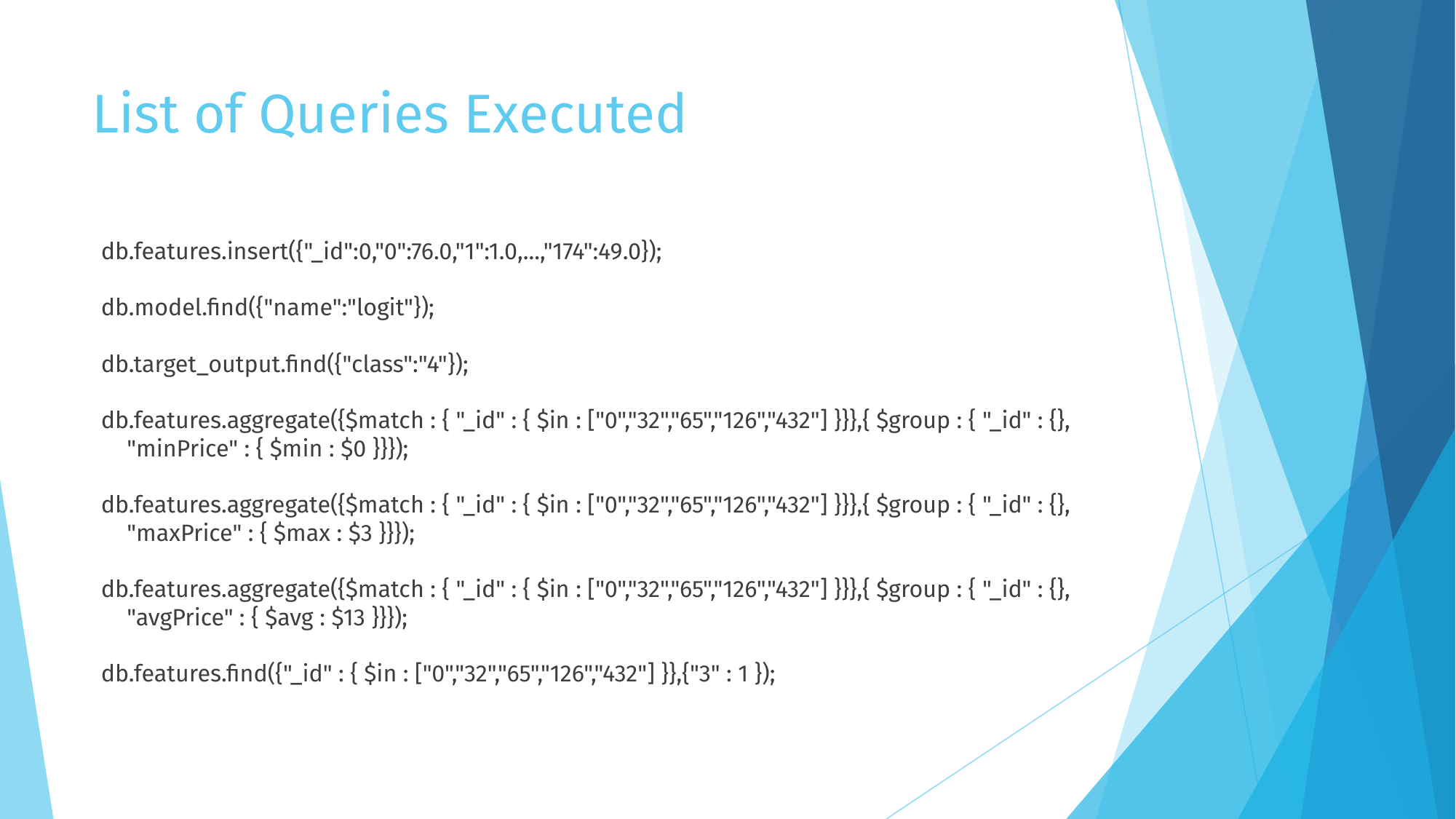

# List of Queries Executed
db.features.insert({"_id":0,"0":76.0,"1":1.0,...,"174":49.0});

db.model.find({"name":"logit"});

db.target_output.find({"class":"4"});

db.features.aggregate({$match : { "_id" : { $in : ["0","32","65","126","432"] }}},{ $group : { "_id" : {}, "minPrice" : { $min : $0 }}});

db.features.aggregate({$match : { "_id" : { $in : ["0","32","65","126","432"] }}},{ $group : { "_id" : {}, "maxPrice" : { $max : $3 }}});

db.features.aggregate({$match : { "_id" : { $in : ["0","32","65","126","432"] }}},{ $group : { "_id" : {}, "avgPrice" : { $avg : $13 }}});

db.features.find({"_id" : { $in : ["0","32","65","126","432"] }},{"3" : 1 });